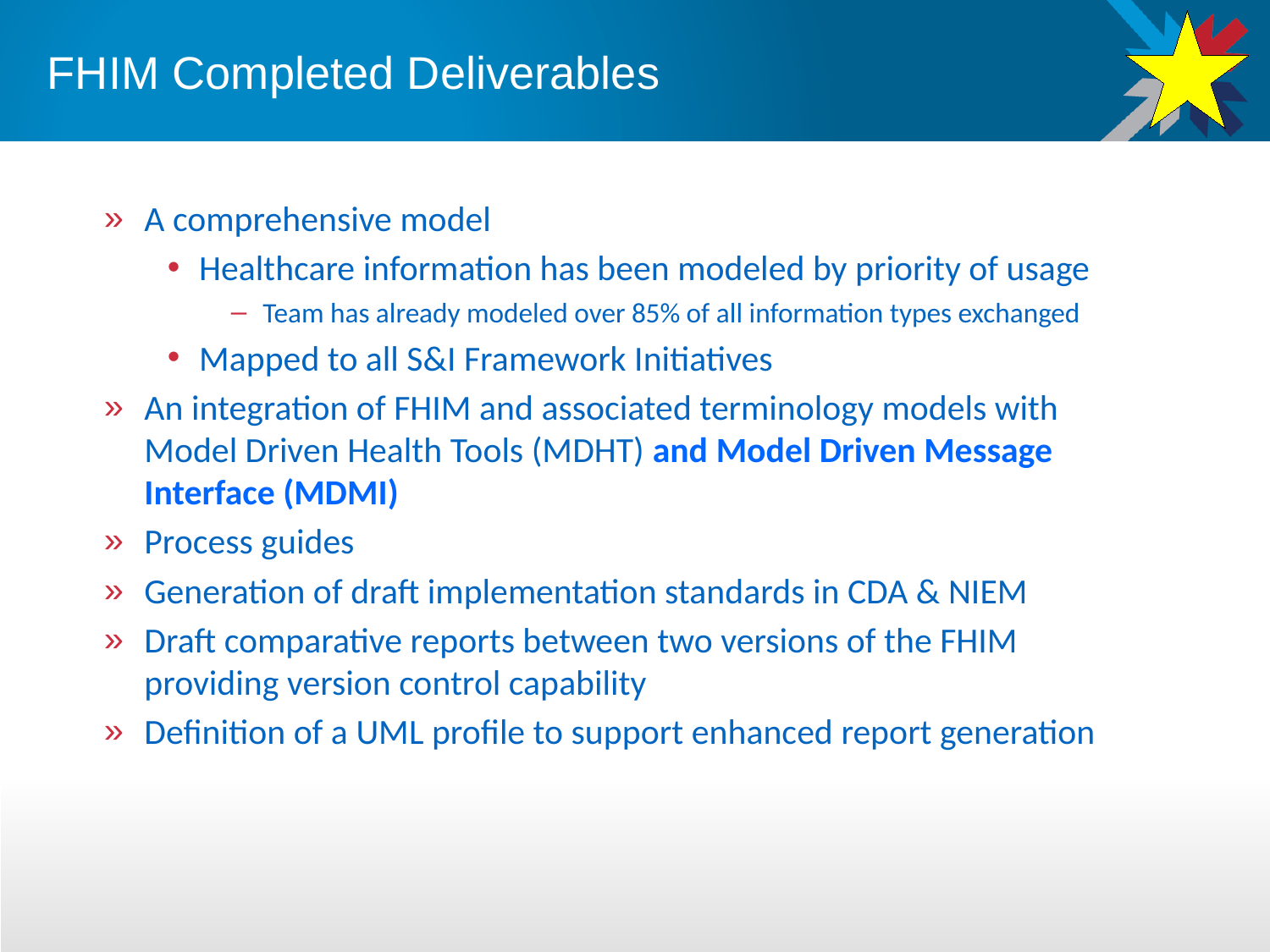

# FHIM Completed Deliverables

A comprehensive model
Healthcare information has been modeled by priority of usage
Team has already modeled over 85% of all information types exchanged
Mapped to all S&I Framework Initiatives
An integration of FHIM and associated terminology models with Model Driven Health Tools (MDHT) and Model Driven Message Interface (MDMI)
Process guides
Generation of draft implementation standards in CDA & NIEM
Draft comparative reports between two versions of the FHIM providing version control capability
Definition of a UML profile to support enhanced report generation
21